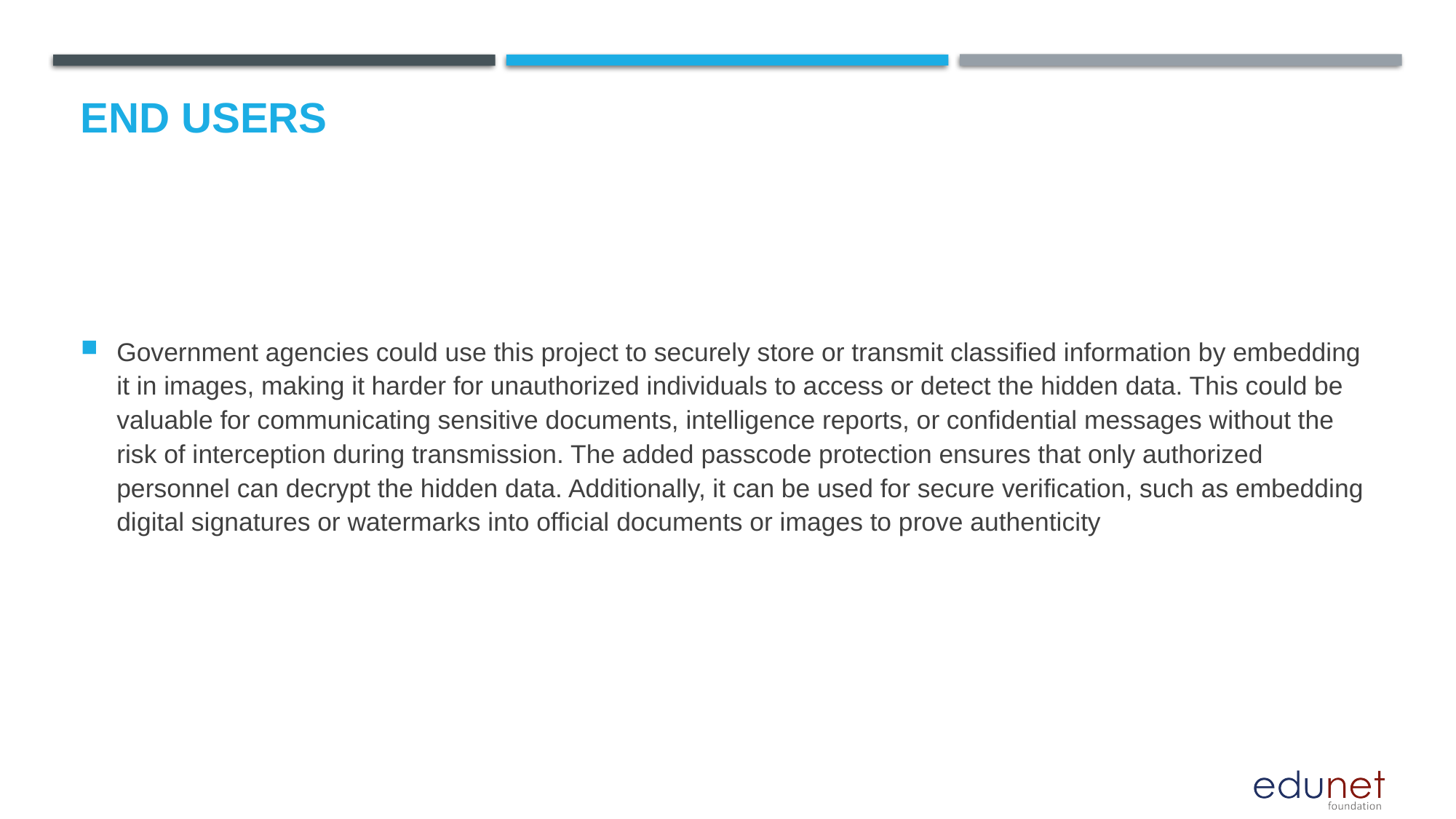

# End users
Government agencies could use this project to securely store or transmit classified information by embedding it in images, making it harder for unauthorized individuals to access or detect the hidden data. This could be valuable for communicating sensitive documents, intelligence reports, or confidential messages without the risk of interception during transmission. The added passcode protection ensures that only authorized personnel can decrypt the hidden data. Additionally, it can be used for secure verification, such as embedding digital signatures or watermarks into official documents or images to prove authenticity